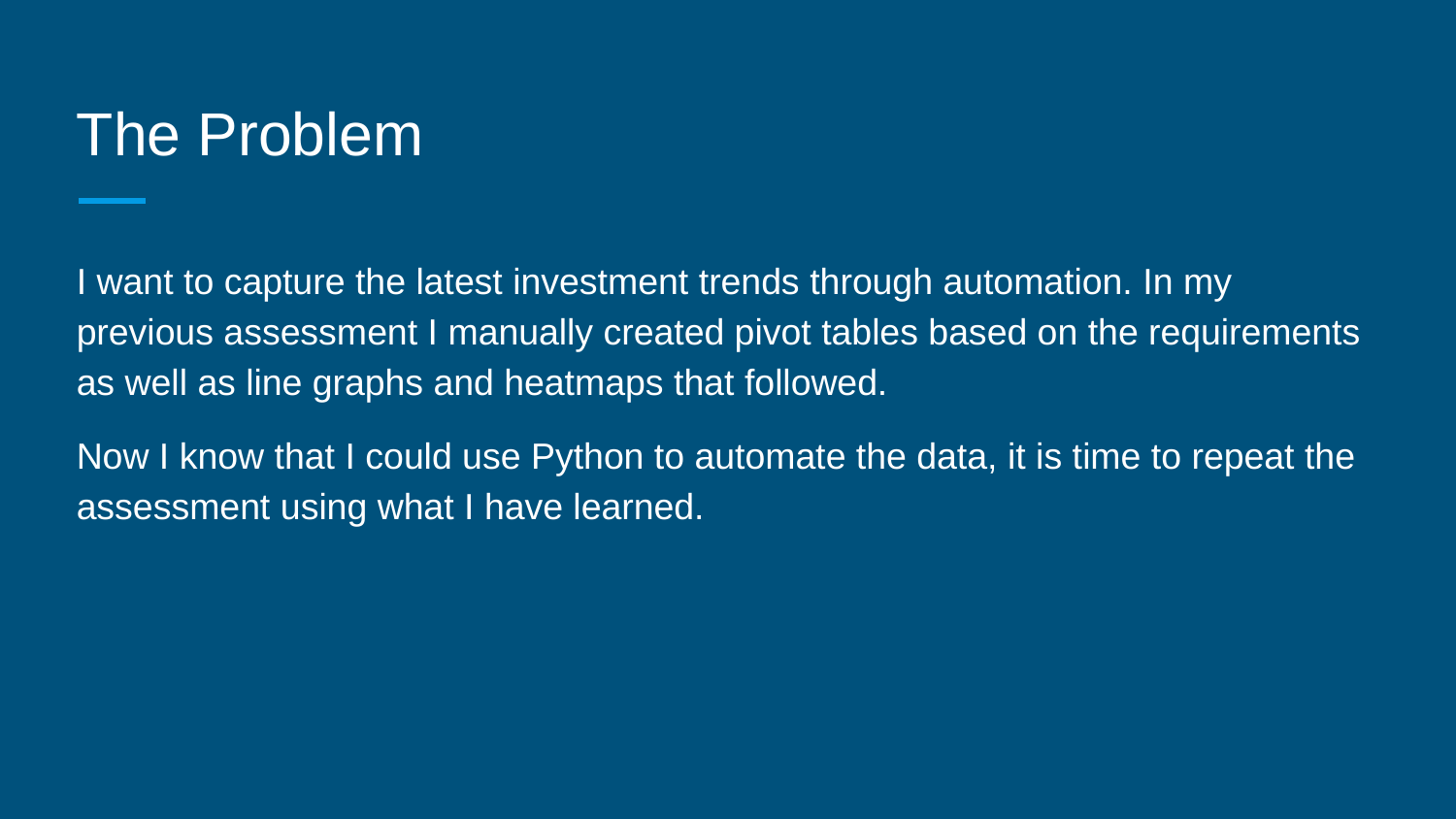

# The Problem
I want to capture the latest investment trends through automation. In my previous assessment I manually created pivot tables based on the requirements as well as line graphs and heatmaps that followed.
Now I know that I could use Python to automate the data, it is time to repeat the assessment using what I have learned.